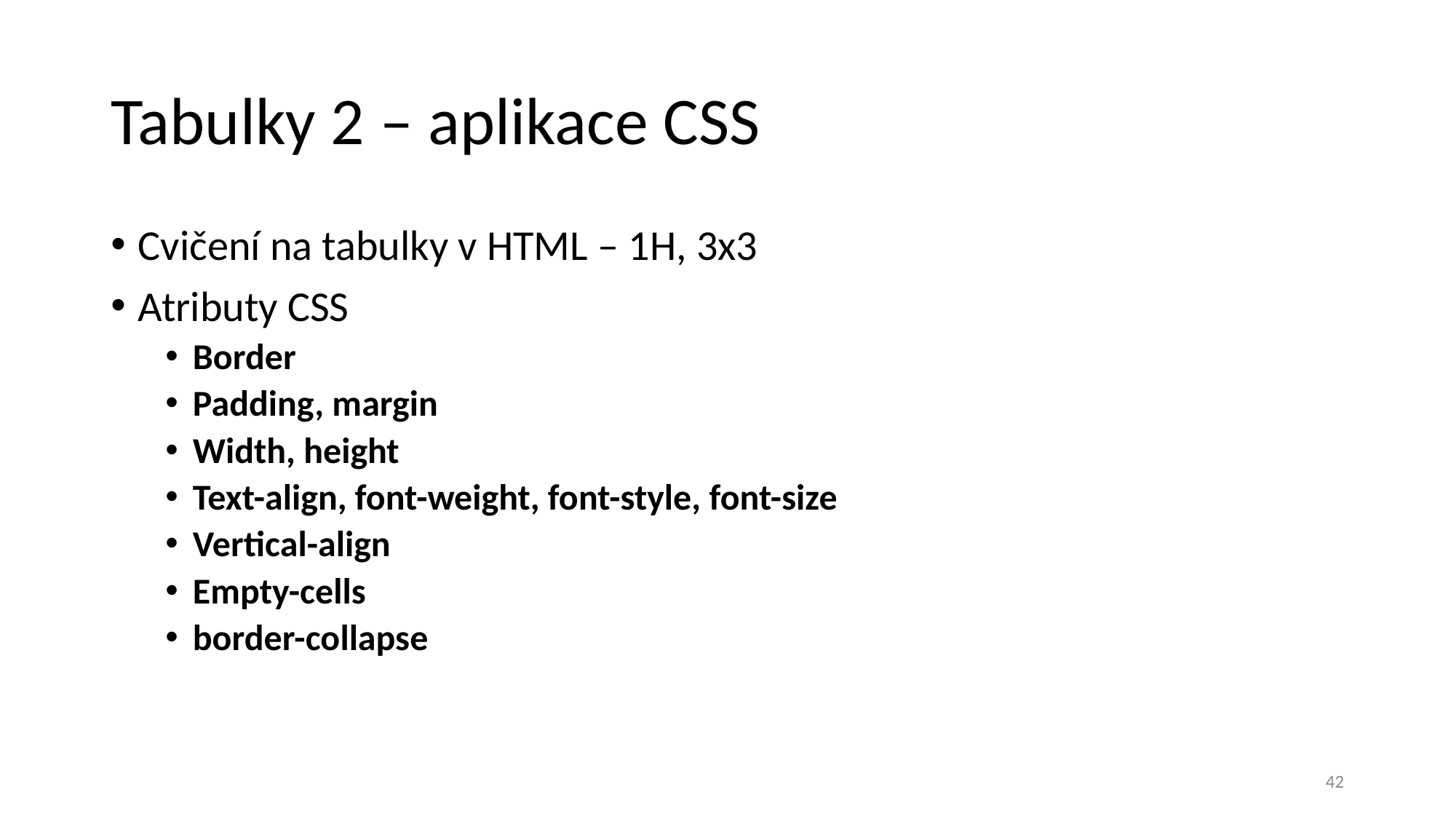

# Tabulky 2 – aplikace CSS
Cvičení na tabulky v HTML – 1H, 3x3
Atributy CSS
Border
Padding, margin
Width, height
Text-align, font-weight, font-style, font-size
Vertical-align
Empty-cells
border-collapse
42